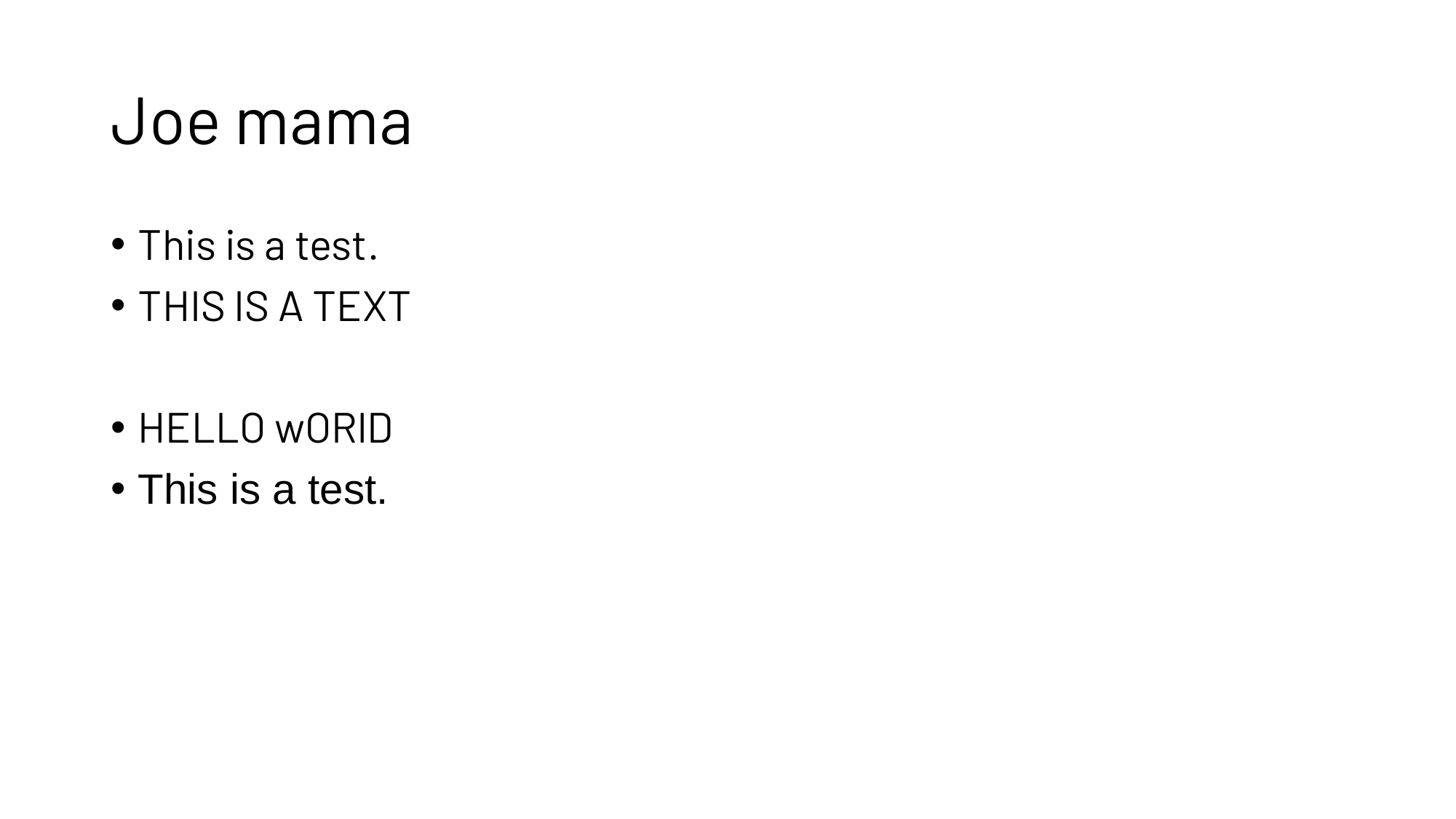

# Joe mama
This is a test.
THIS IS A TEXT

HELLO wORlD
This is a test.